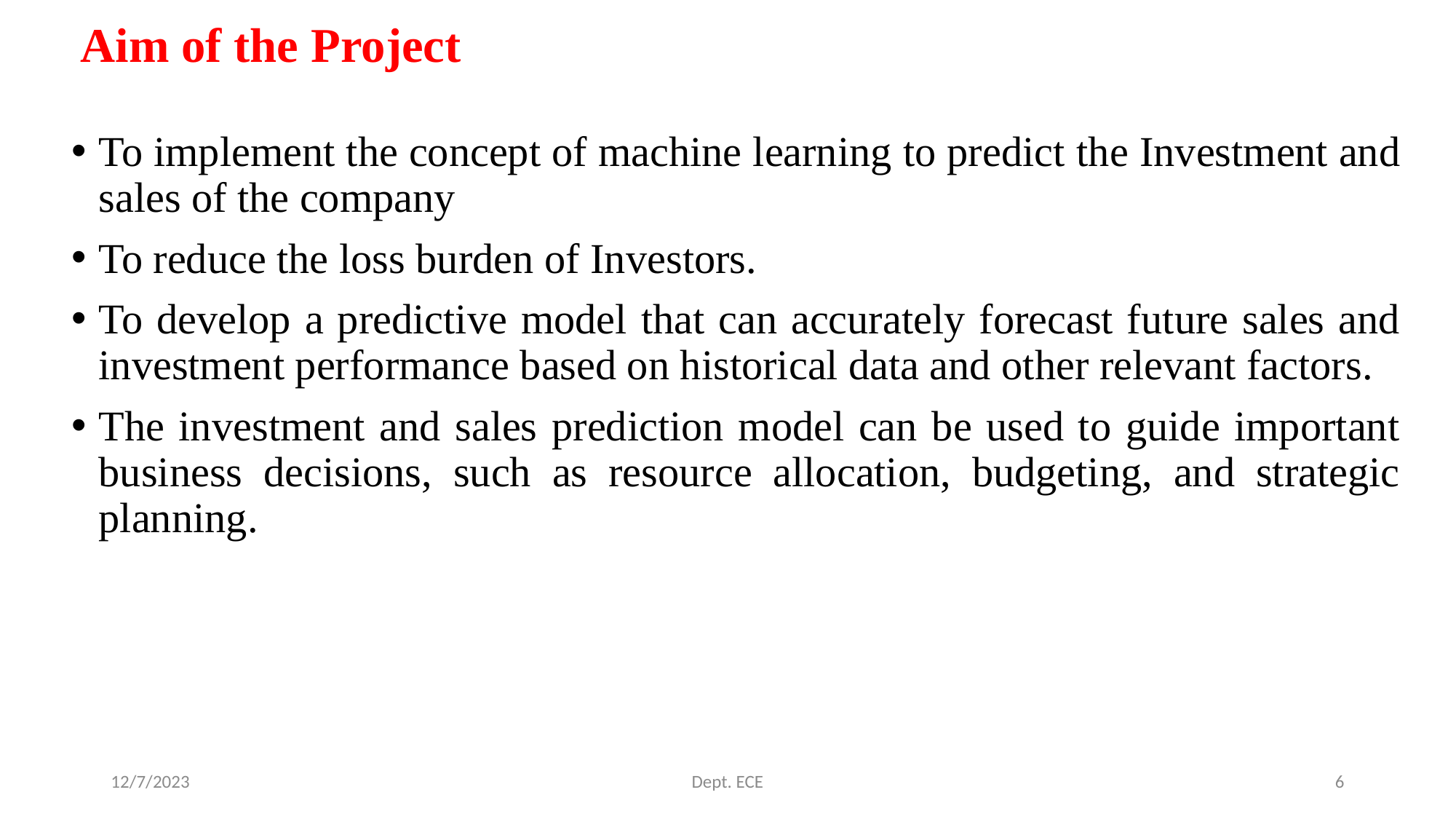

# Aim of the Project
To implement the concept of machine learning to predict the Investment and sales of the company
To reduce the loss burden of Investors.
To develop a predictive model that can accurately forecast future sales and investment performance based on historical data and other relevant factors.
The investment and sales prediction model can be used to guide important business decisions, such as resource allocation, budgeting, and strategic planning.

12/7/2023
Dept. ECE
6